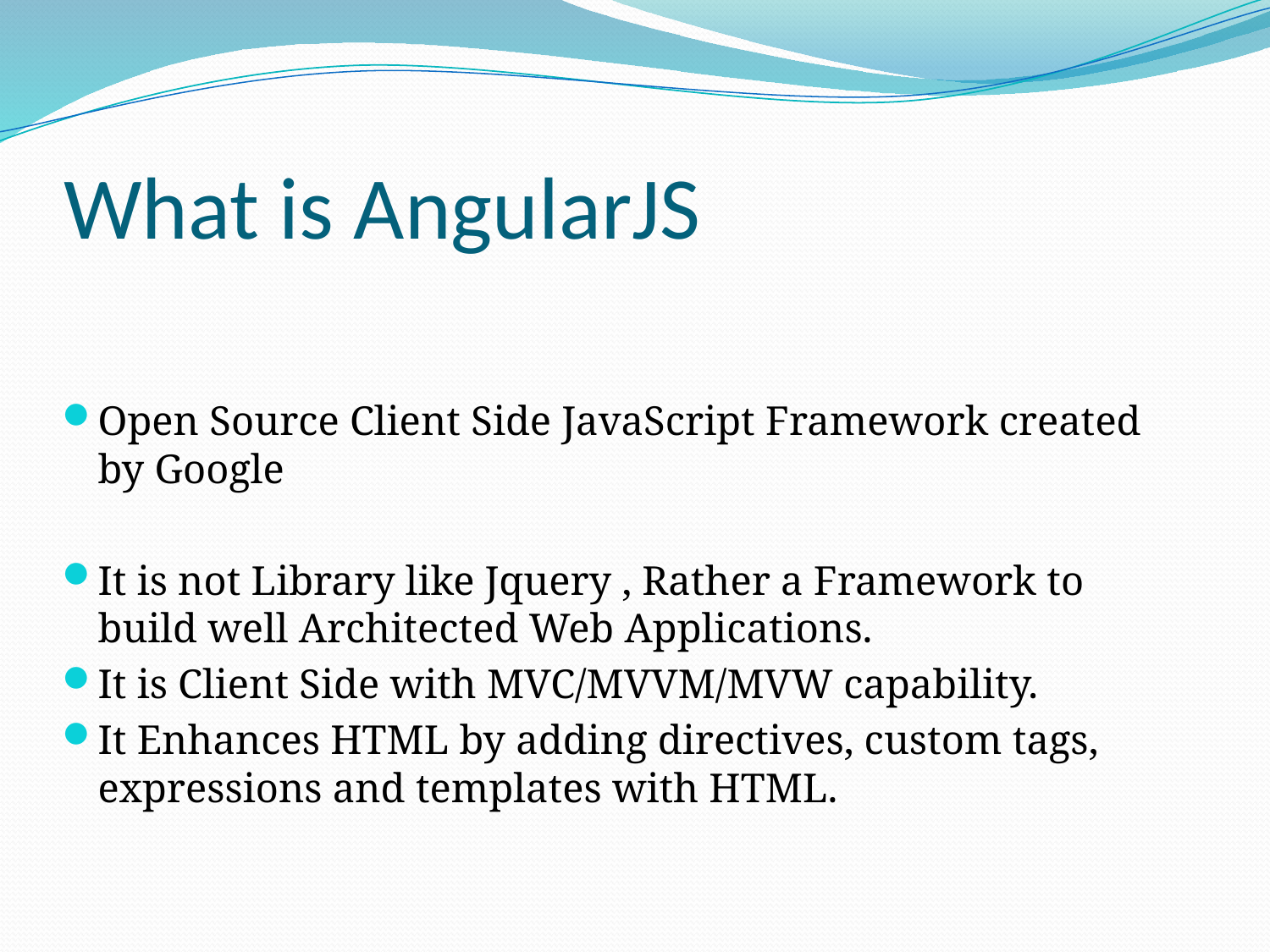

# What is AngularJS

Open Source Client Side JavaScript Framework created by Google

It is not Library like Jquery , Rather a Framework to build well Architected Web Applications.
It is Client Side with MVC/MVVM/MVW capability.
It Enhances HTML by adding directives, custom tags, expressions and templates with HTML.